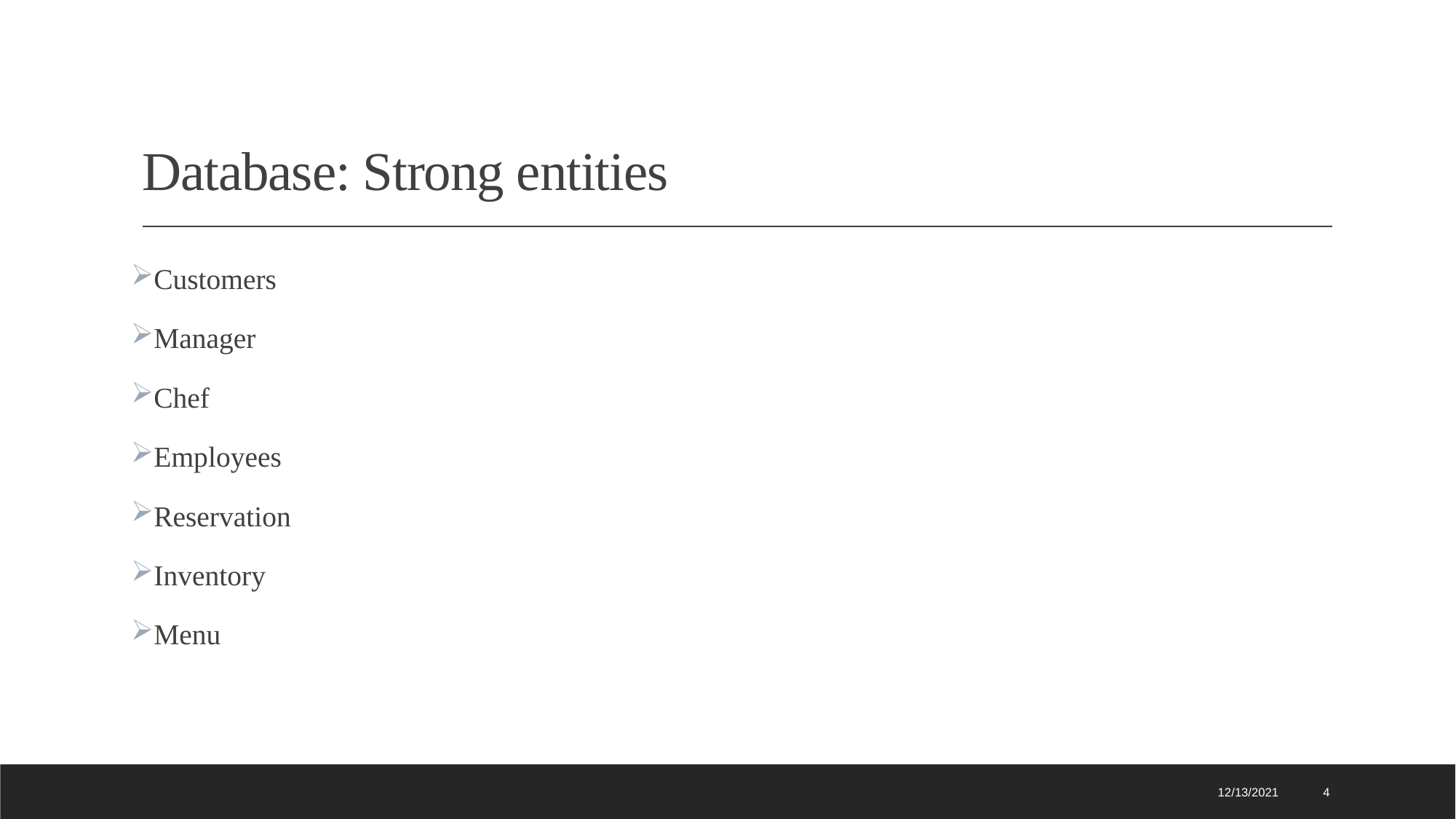

# Database: Strong entities
Customers
Manager
Chef
Employees
Reservation
Inventory
Menu

12/13/2021
4